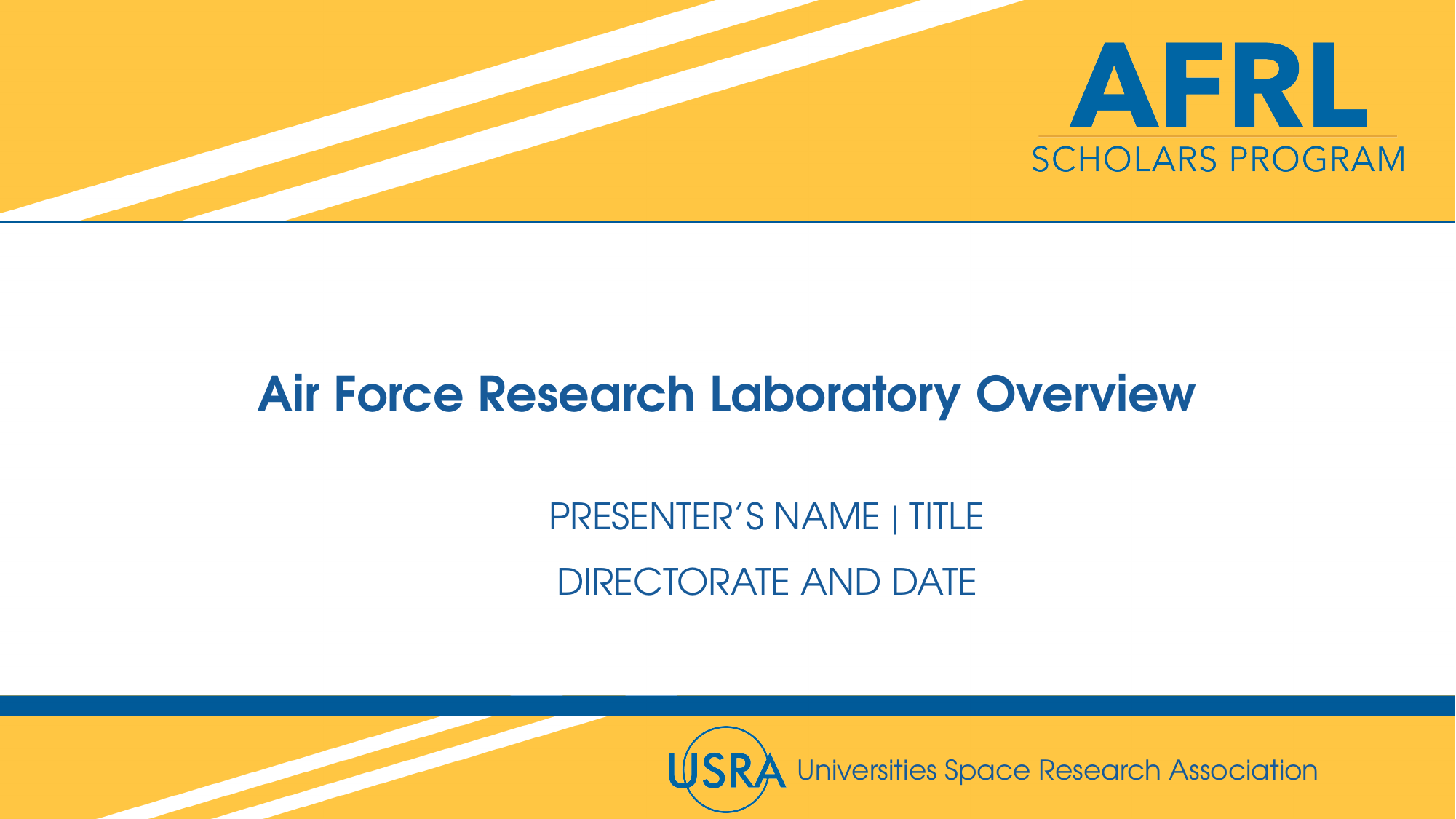

Air Force Research Laboratory Overview
PRESENTER’S NAME | TITLE
DIRECTORATE AND DATE